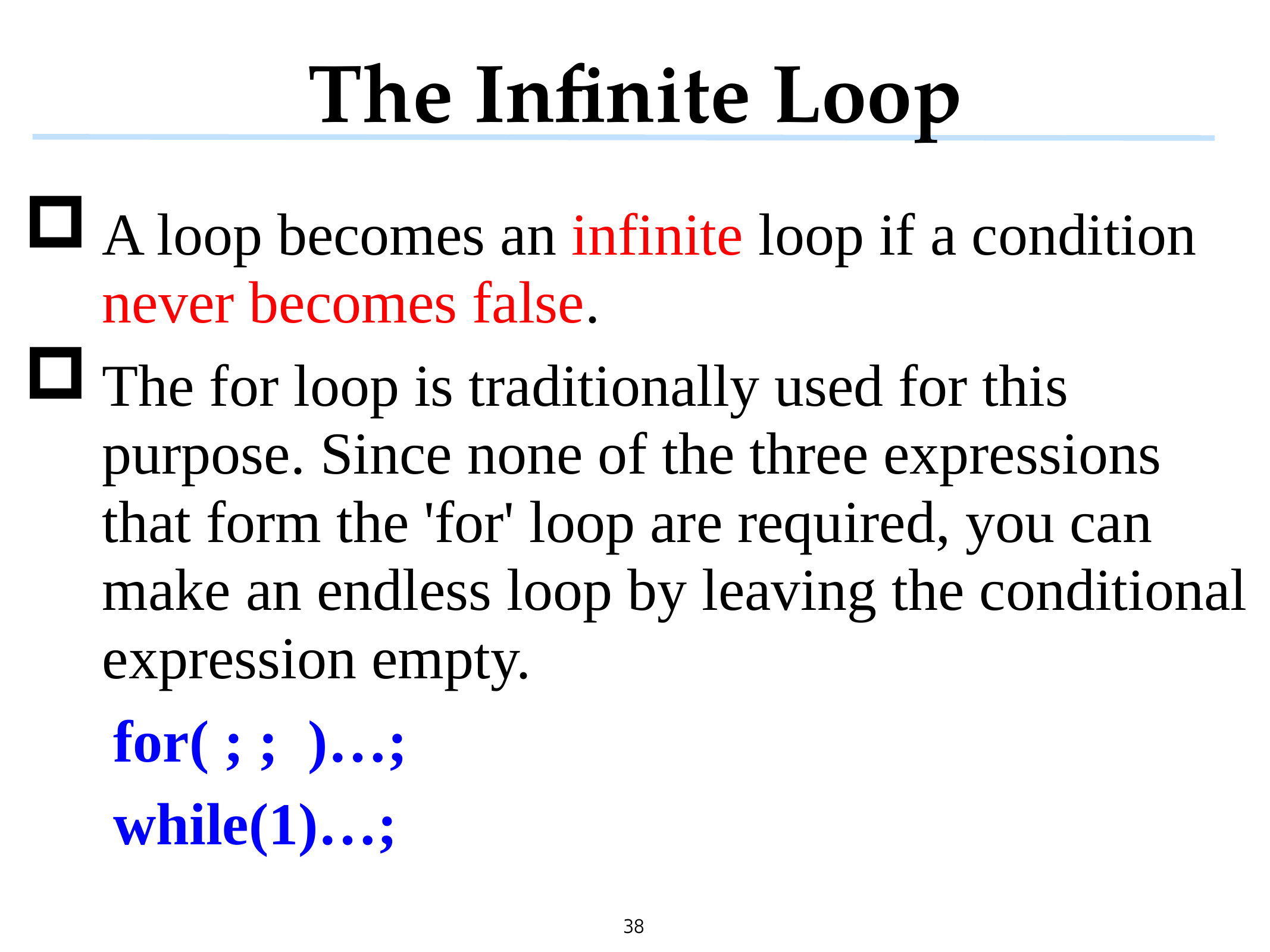

# The Infinite Loop
A loop becomes an infinite loop if a condition never becomes false.
The for loop is traditionally used for this purpose. Since none of the three expressions that form the 'for' loop are required, you can make an endless loop by leaving the conditional expression empty.
      for( ; ;  )…;
      while(1)…;
38